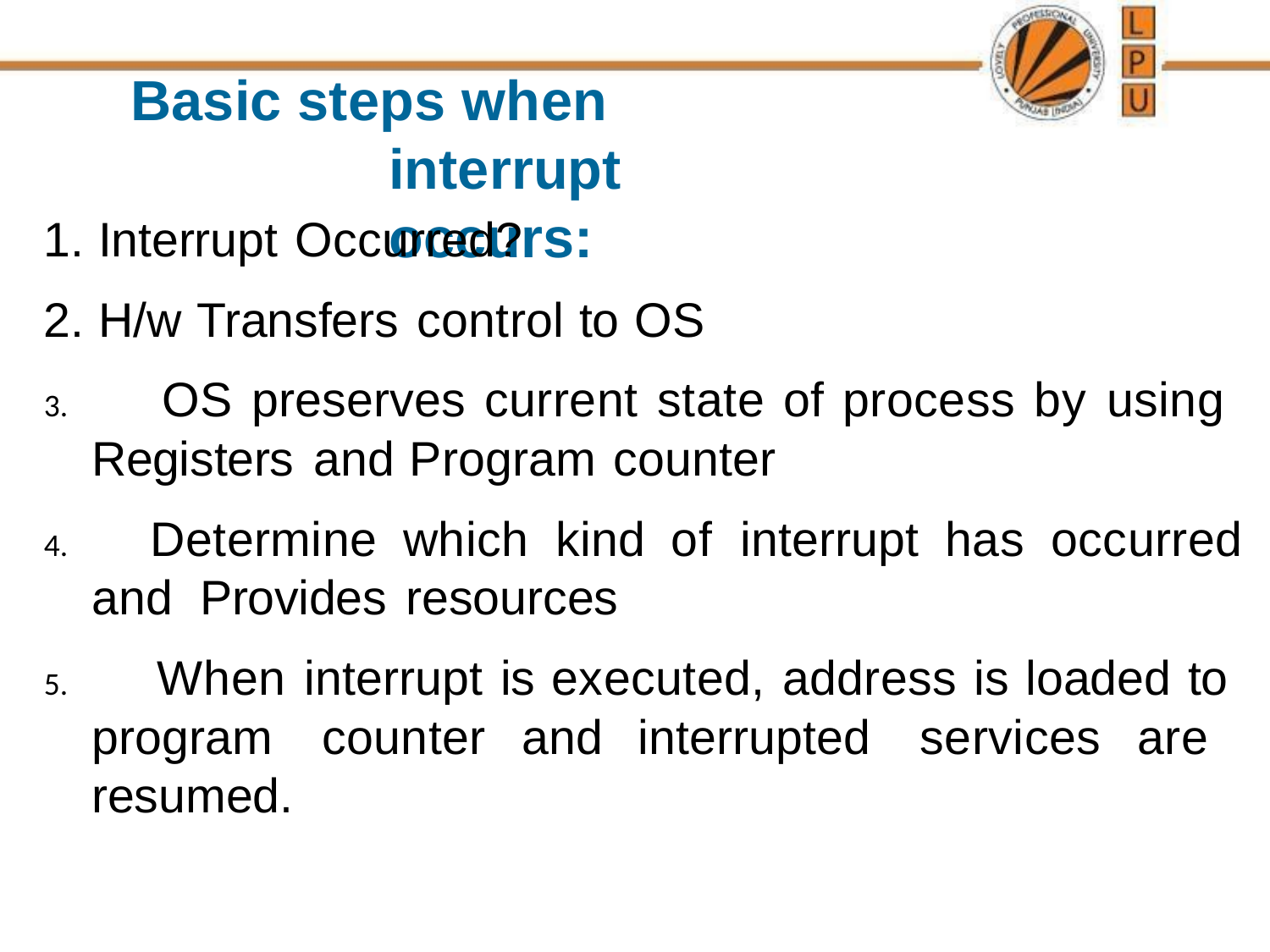

# Basic steps when interrupt  occurs:
Interrupt Occurred?
H/w Transfers control to OS
	OS preserves current state of process by using  Registers and Program counter
	Determine which kind of interrupt has occurred and  Provides resources
	When interrupt is executed, address is loaded to  program counter and interrupted services are  resumed.